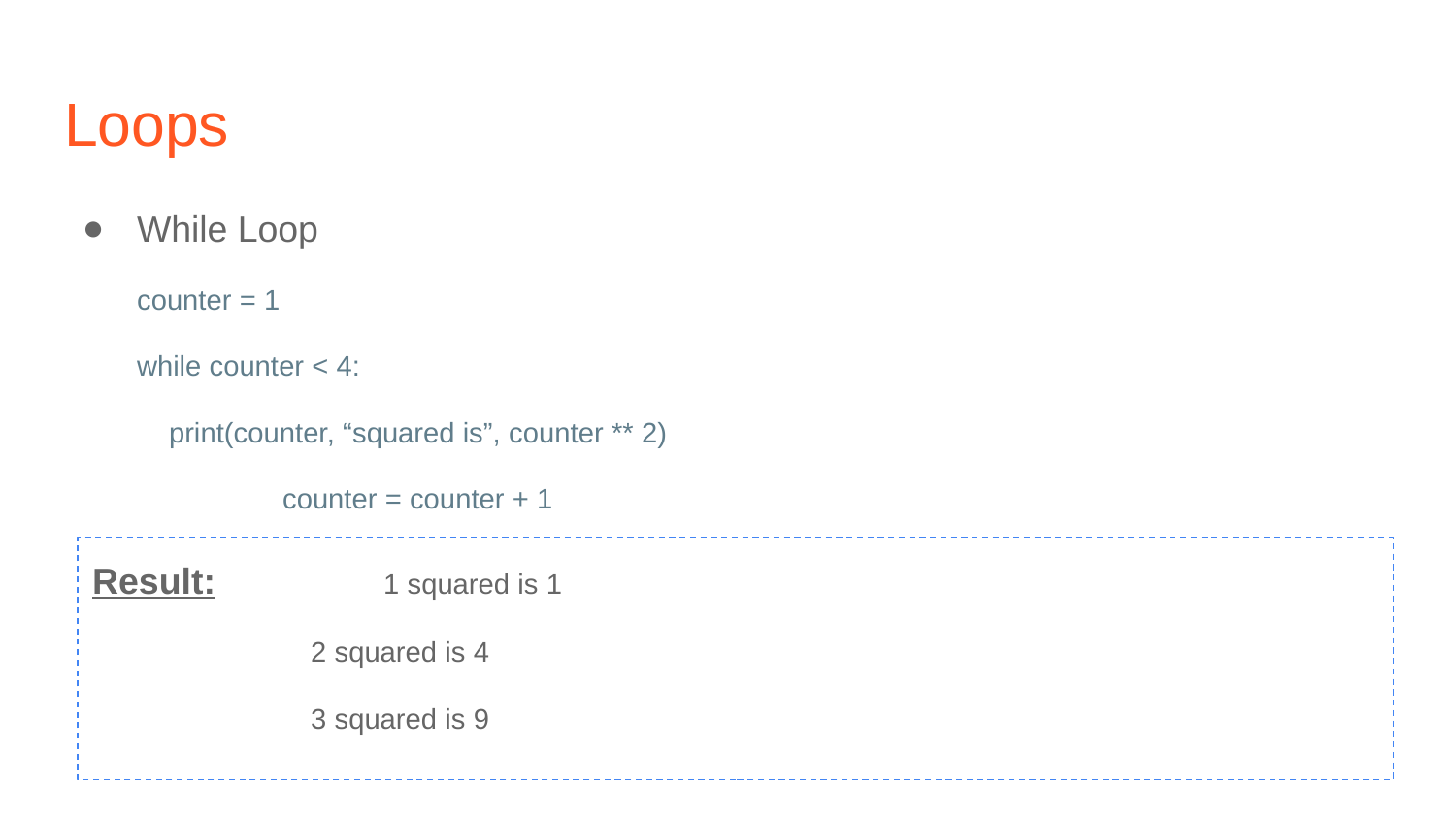

# Loops
While Loop
counter = 1
while counter < 4:
    print(counter, “squared is”, counter ** 2)
	counter = counter + 1
Result:		1 squared is 1
2 squared is 4
3 squared is 9